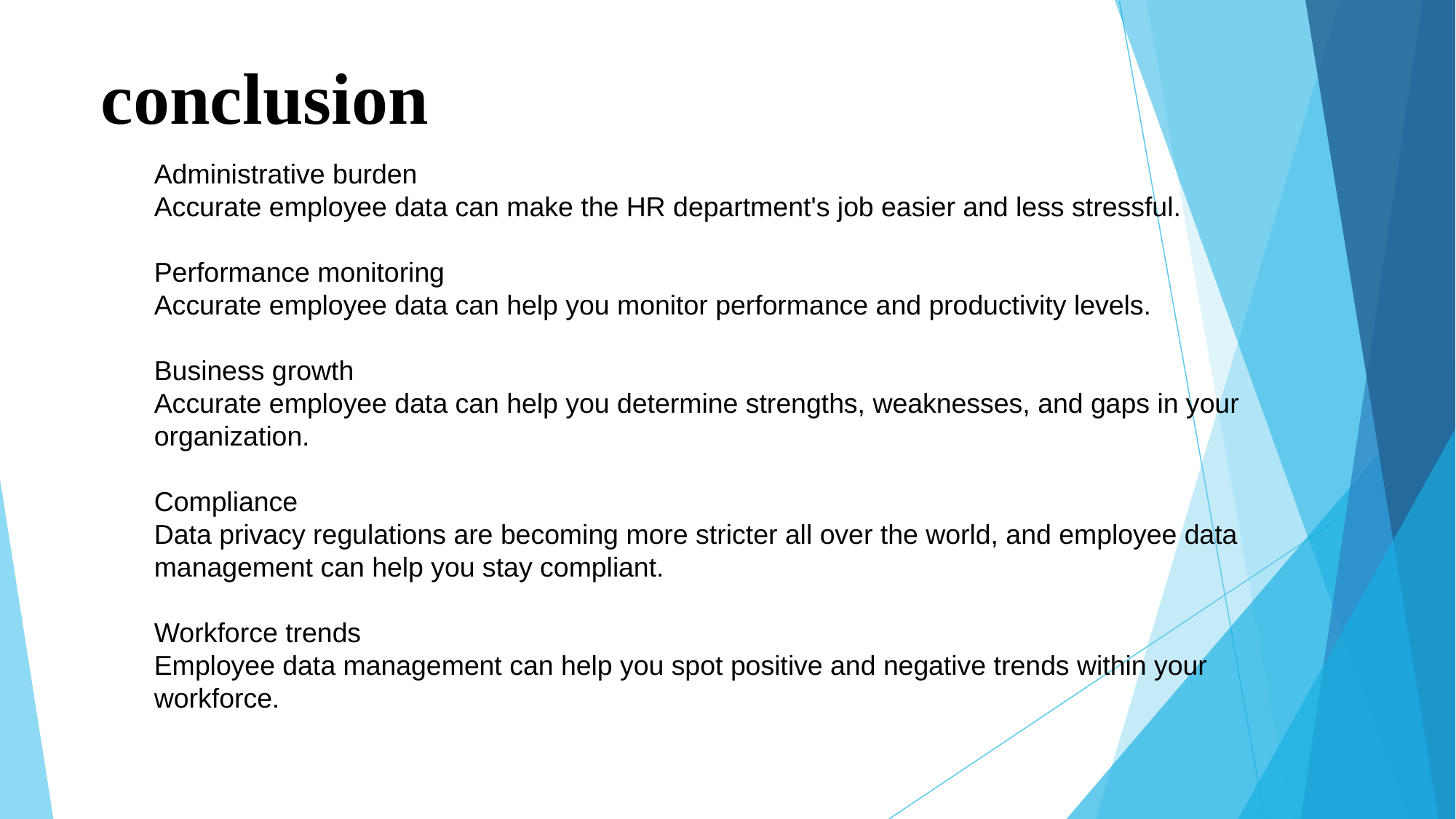

# conclusion
Administrative burden
Accurate employee data can make the HR department's job easier and less stressful.

Performance monitoring
Accurate employee data can help you monitor performance and productivity levels.

Business growth
Accurate employee data can help you determine strengths, weaknesses, and gaps in your organization.

Compliance
Data privacy regulations are becoming more stricter all over the world, and employee data management can help you stay compliant.

Workforce trends
Employee data management can help you spot positive and negative trends within your workforce.